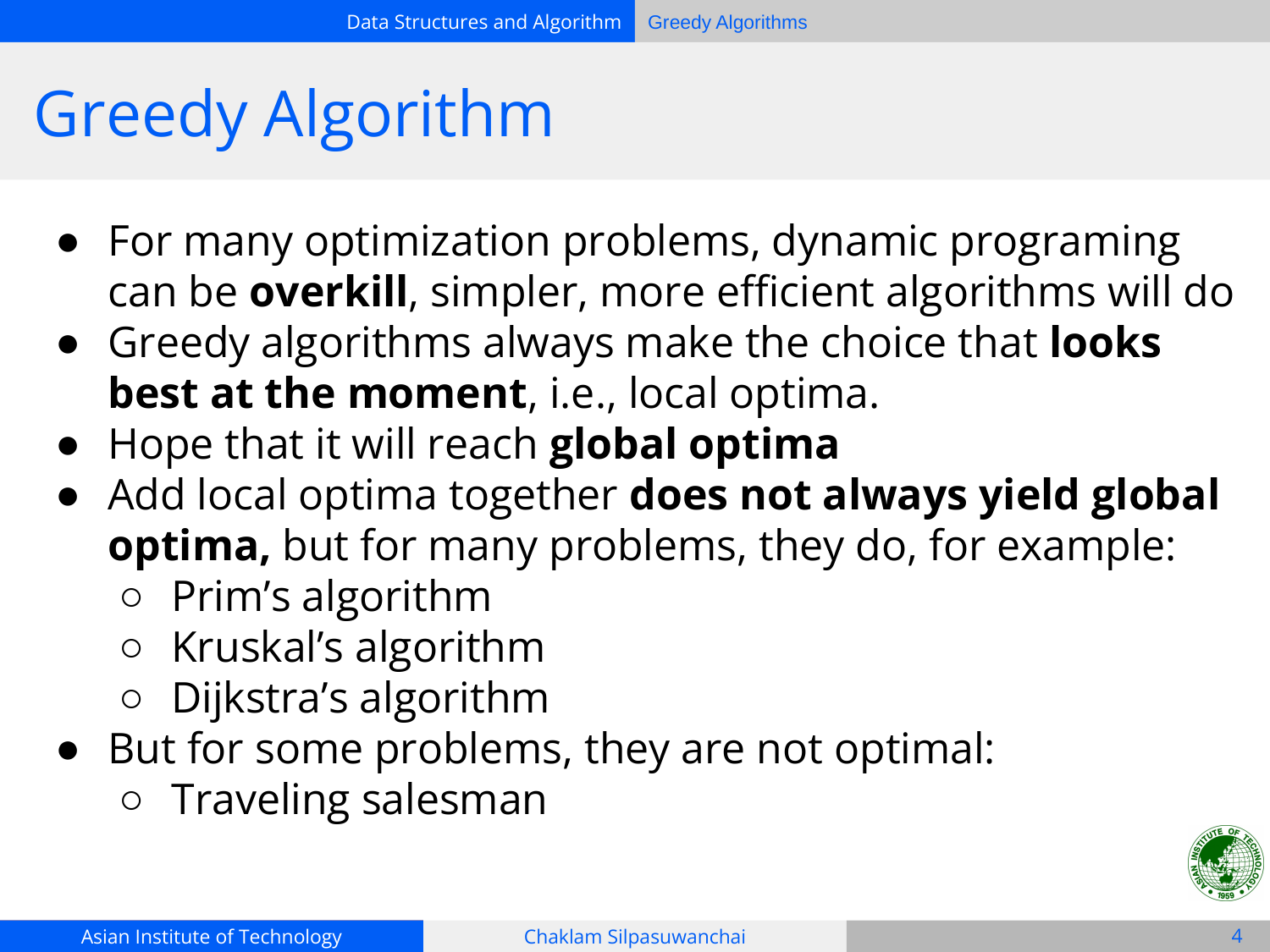

# Greedy Algorithm
For many optimization problems, dynamic programing can be overkill, simpler, more efficient algorithms will do
Greedy algorithms always make the choice that looks best at the moment, i.e., local optima.
Hope that it will reach global optima
Add local optima together does not always yield global optima, but for many problems, they do, for example:
Prim’s algorithm
Kruskal’s algorithm
Dijkstra’s algorithm
But for some problems, they are not optimal:
Traveling salesman
4